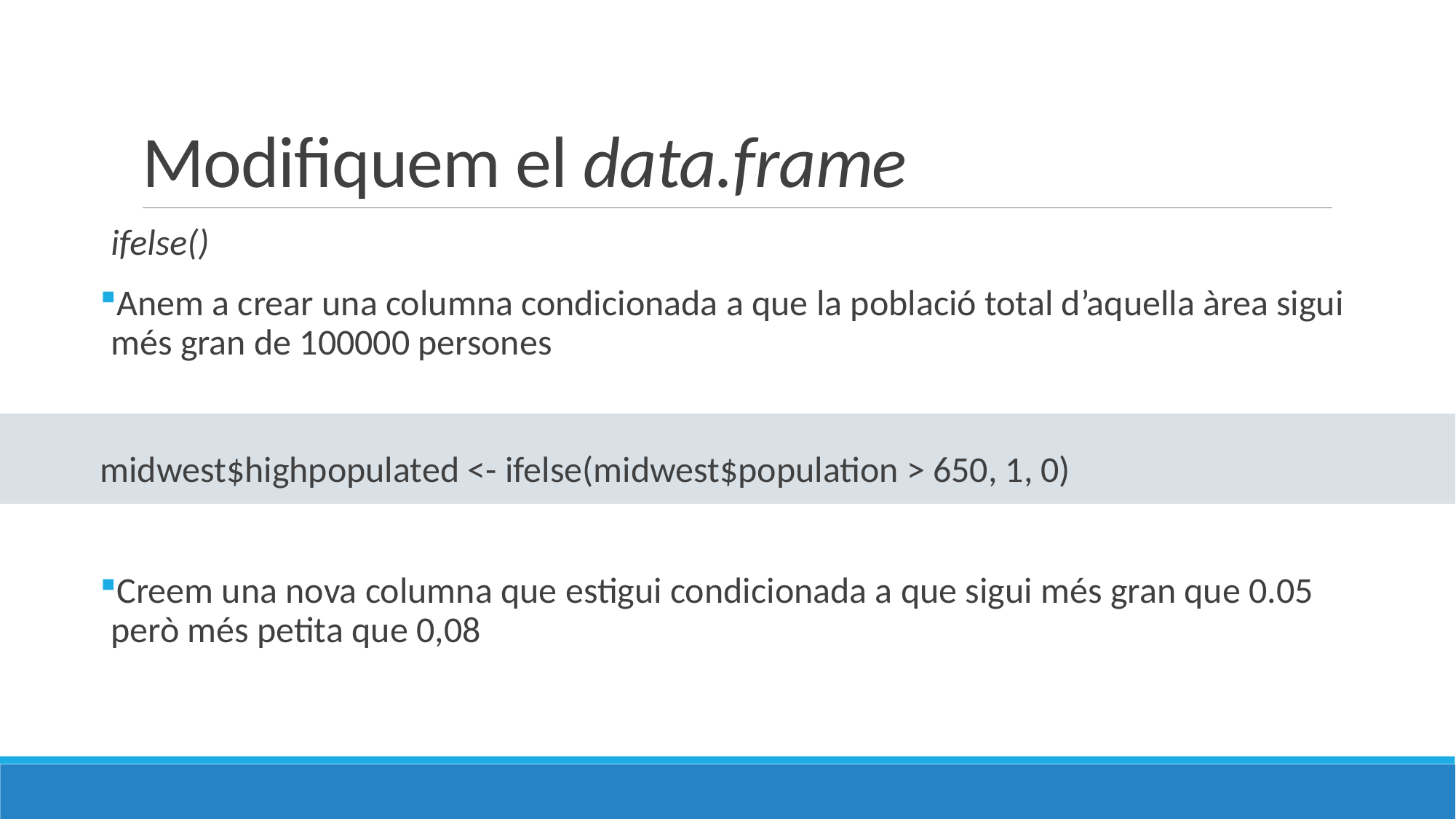

# Modifiquem el data.frame
ifelse()
Anem a crear una columna condicionada a que la població total d’aquella àrea sigui més gran de 100000 persones

midwest$highpopulated <- ifelse(midwest$population > 650, 1, 0)

Creem una nova columna que estigui condicionada a que sigui més gran que 0.05 però més petita que 0,08